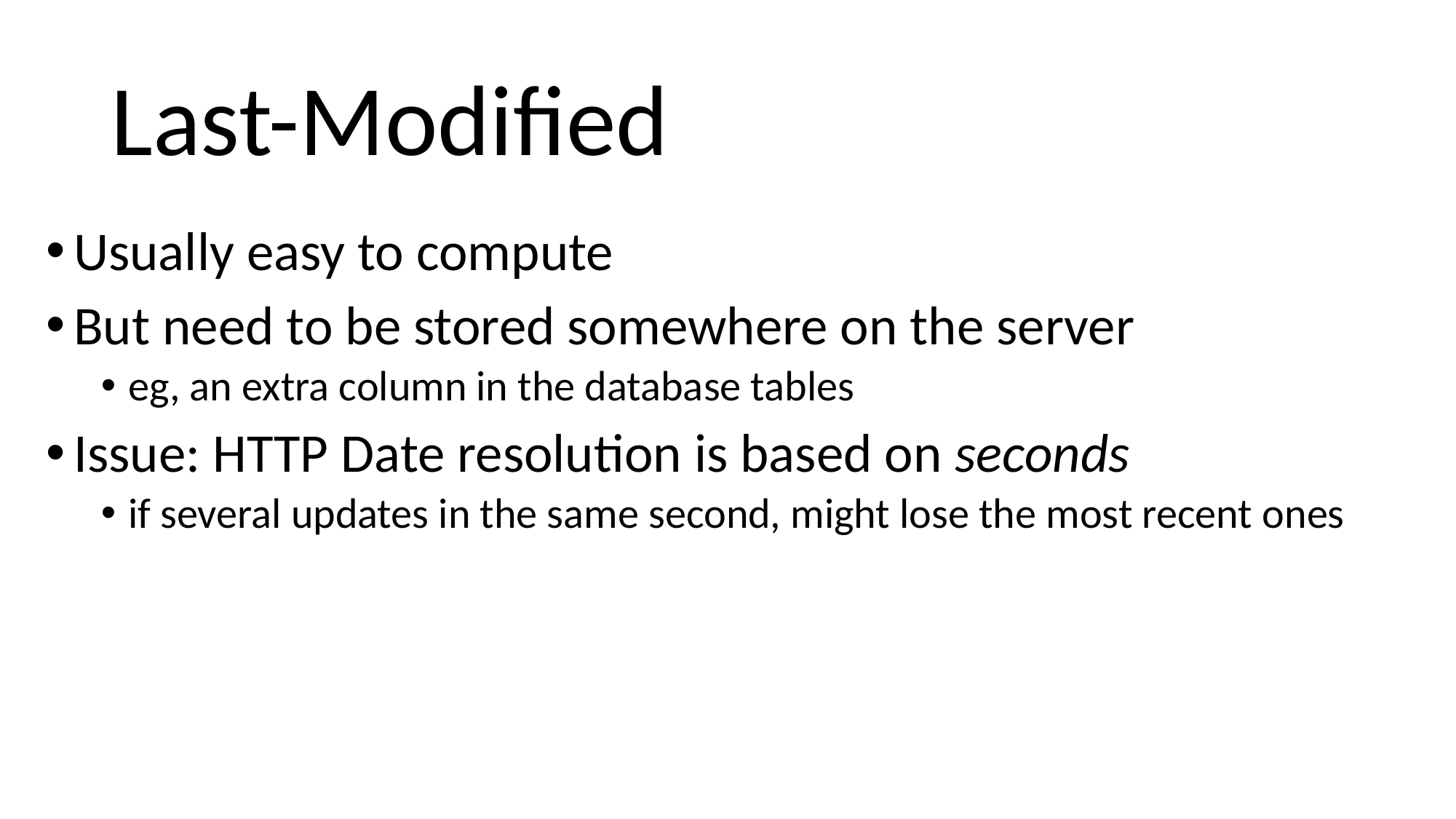

# Last-Modified
Usually easy to compute
But need to be stored somewhere on the server
eg, an extra column in the database tables
Issue: HTTP Date resolution is based on seconds
if several updates in the same second, might lose the most recent ones